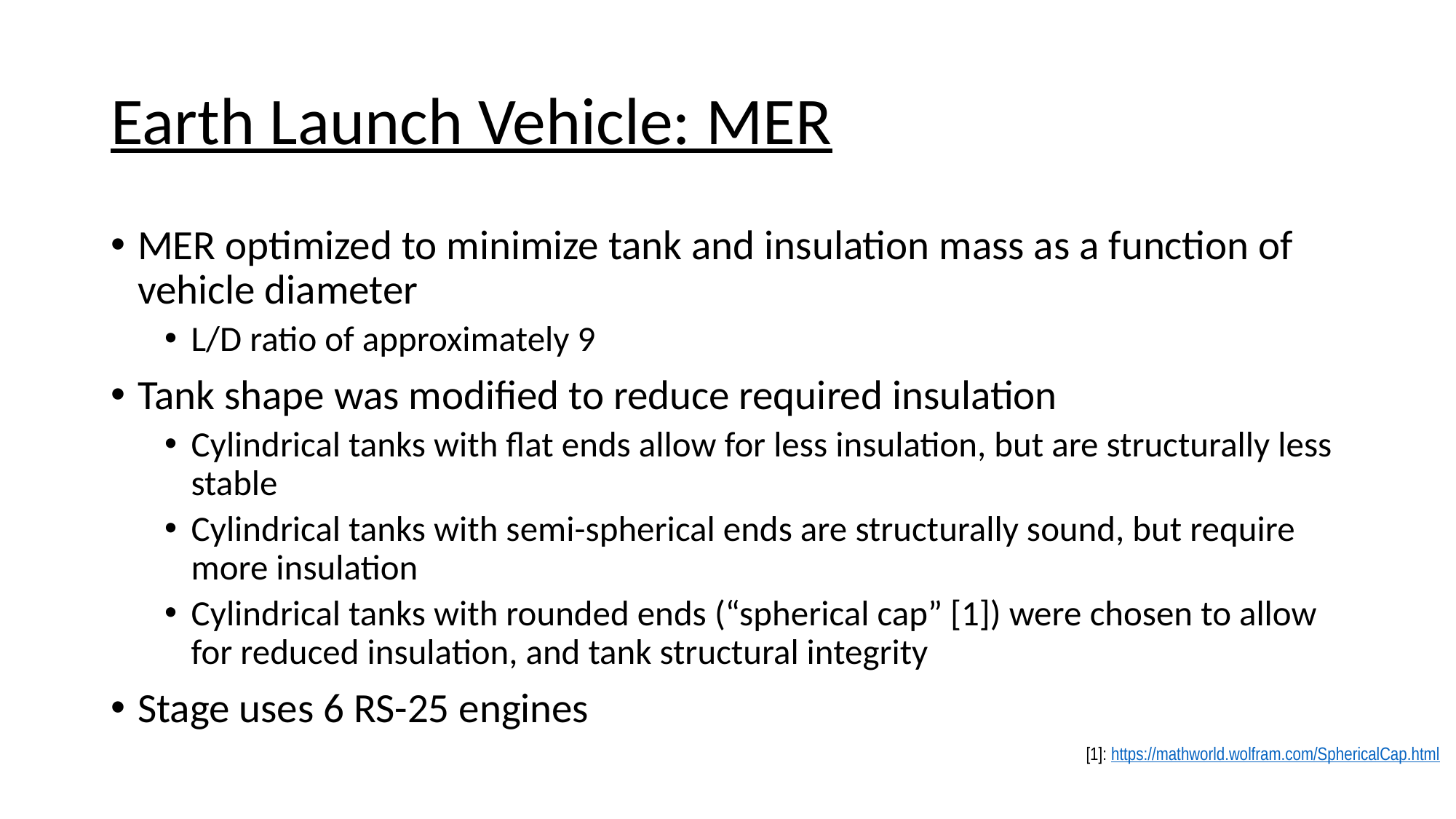

# Earth Launch Vehicle: MER
MER optimized to minimize tank and insulation mass as a function of vehicle diameter
L/D ratio of approximately 9
Tank shape was modified to reduce required insulation
Cylindrical tanks with flat ends allow for less insulation, but are structurally less stable
Cylindrical tanks with semi-spherical ends are structurally sound, but require more insulation
Cylindrical tanks with rounded ends (“spherical cap” [1]) were chosen to allow for reduced insulation, and tank structural integrity
Stage uses 6 RS-25 engines
[1]: https://mathworld.wolfram.com/SphericalCap.html